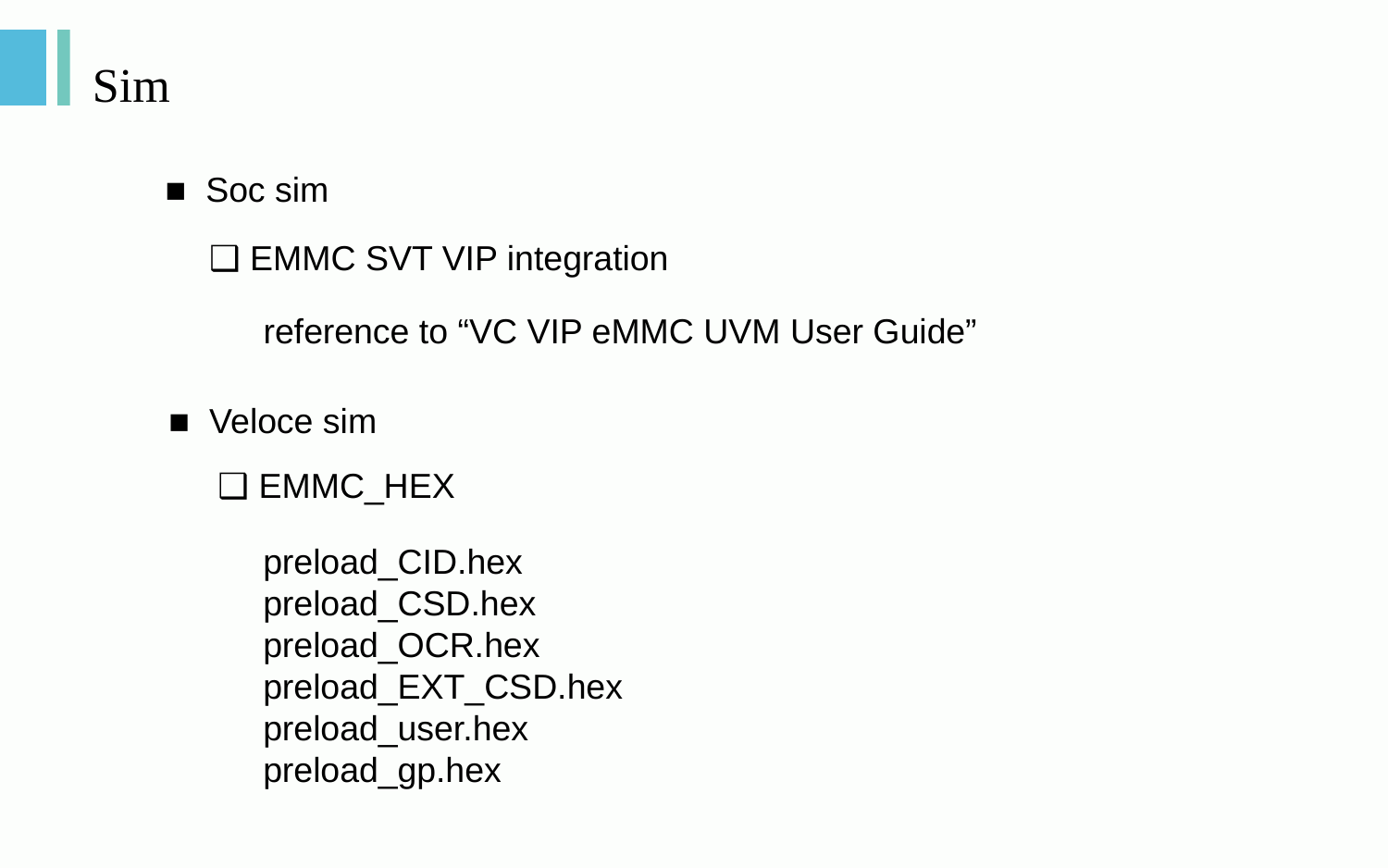

# Sim
■  Soc sim
❑ EMMC SVT VIP integration
reference to “VC VIP eMMC UVM User Guide”
■  Veloce sim
 ❑ EMMC_HEX
preload_CID.hex
preload_CSD.hex
preload_OCR.hex
preload_EXT_CSD.hex
preload_user.hex
preload_gp.hex